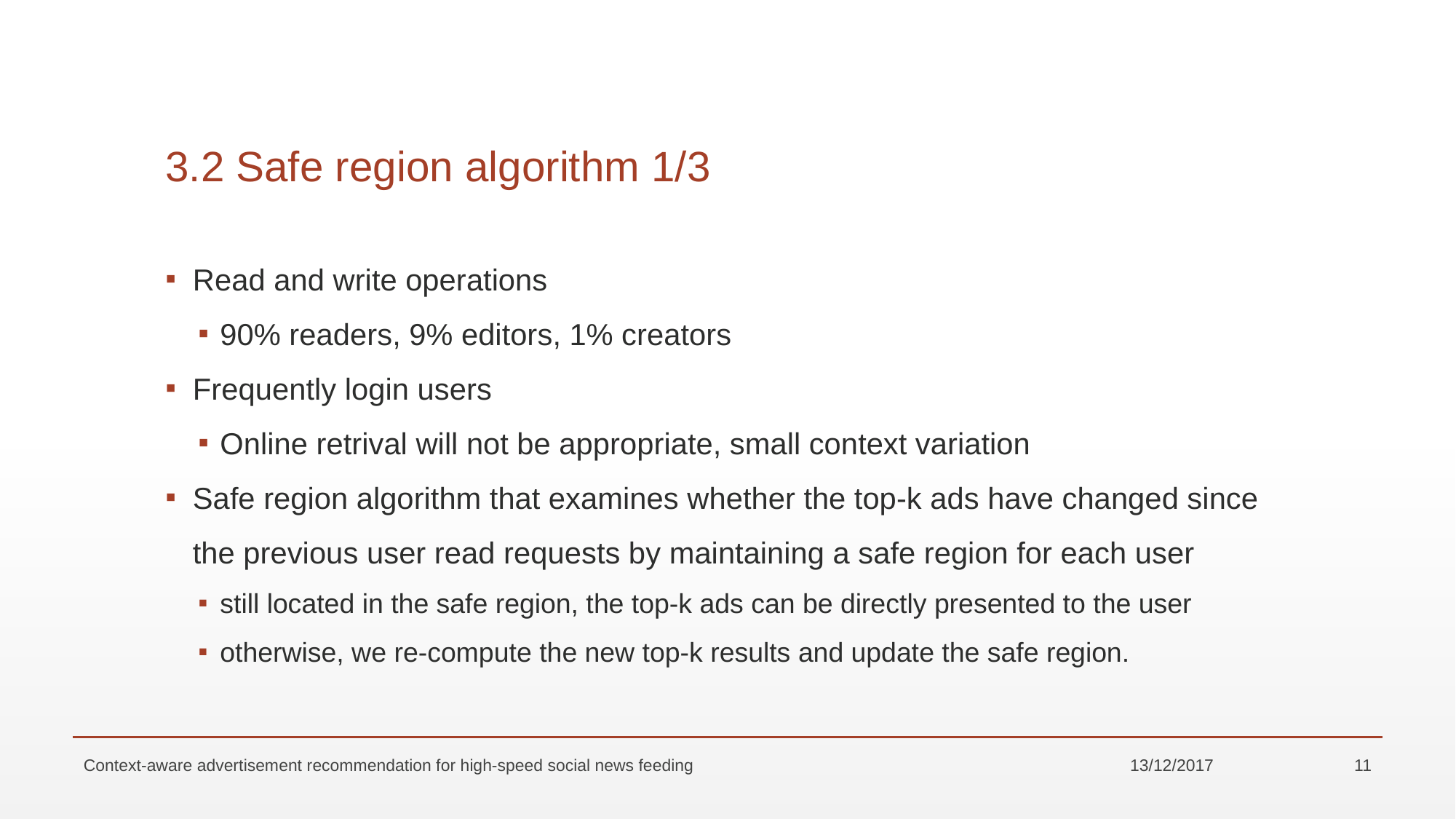

# 3.2 Safe region algorithm 1/3
Read and write operations
90% readers, 9% editors, 1% creators
Frequently login users
Online retrival will not be appropriate, small context variation
Safe region algorithm that examines whether the top-k ads have changed since the previous user read requests by maintaining a safe region for each user
still located in the safe region, the top-k ads can be directly presented to the user
otherwise, we re-compute the new top-k results and update the safe region.

Context-aware advertisement recommendation for high-speed social news feeding
13/12/2017
11